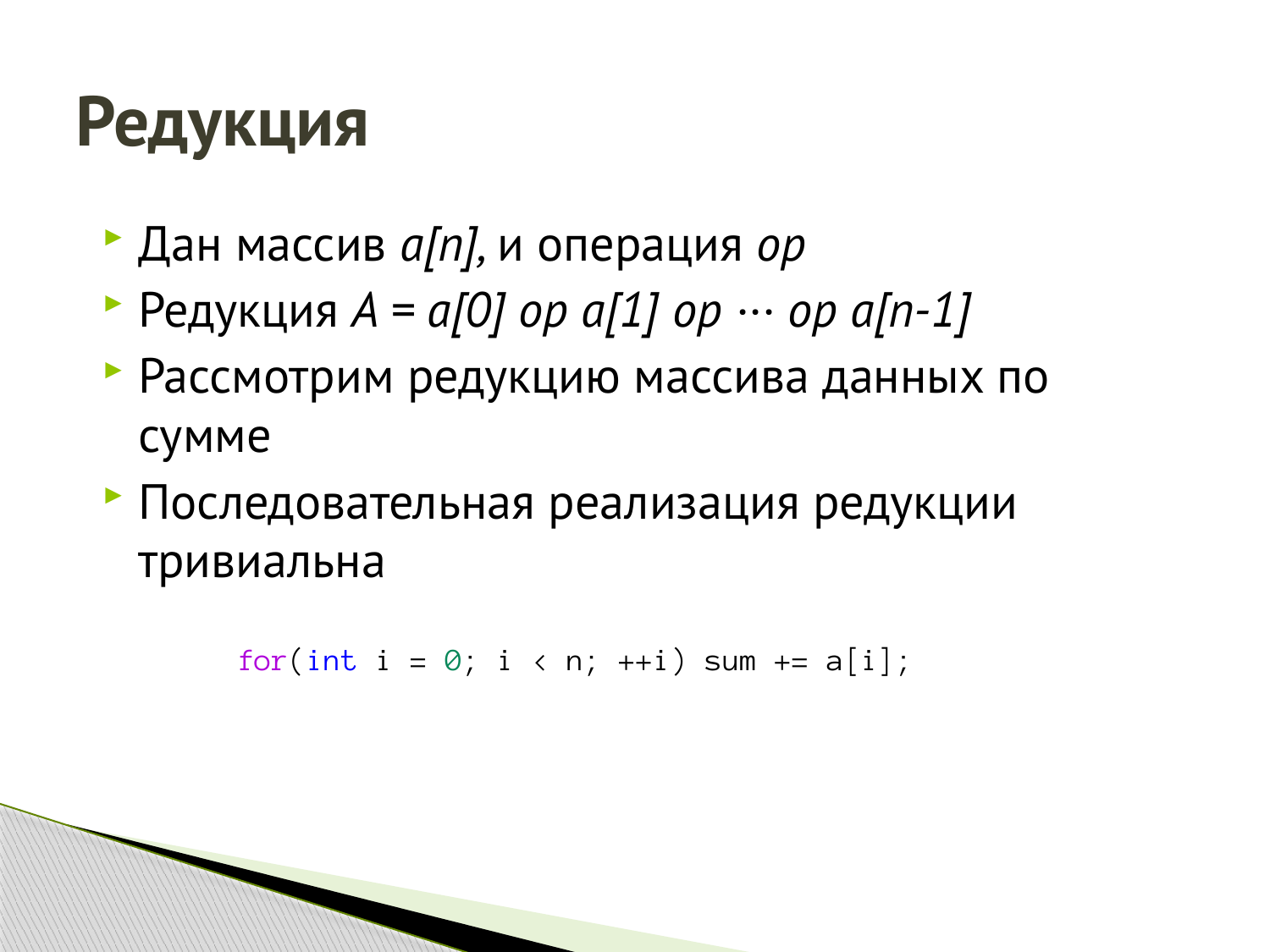

# Редукция
Дан массив a[n], и операция op
Редукция A = a[0] op a[1] op ··· op a[n-1]
Рассмотрим редукцию массива данных по сумме
Последовательная реализация редукции тривиальна

for(int i = 0; i < n; ++i) sum += a[i];